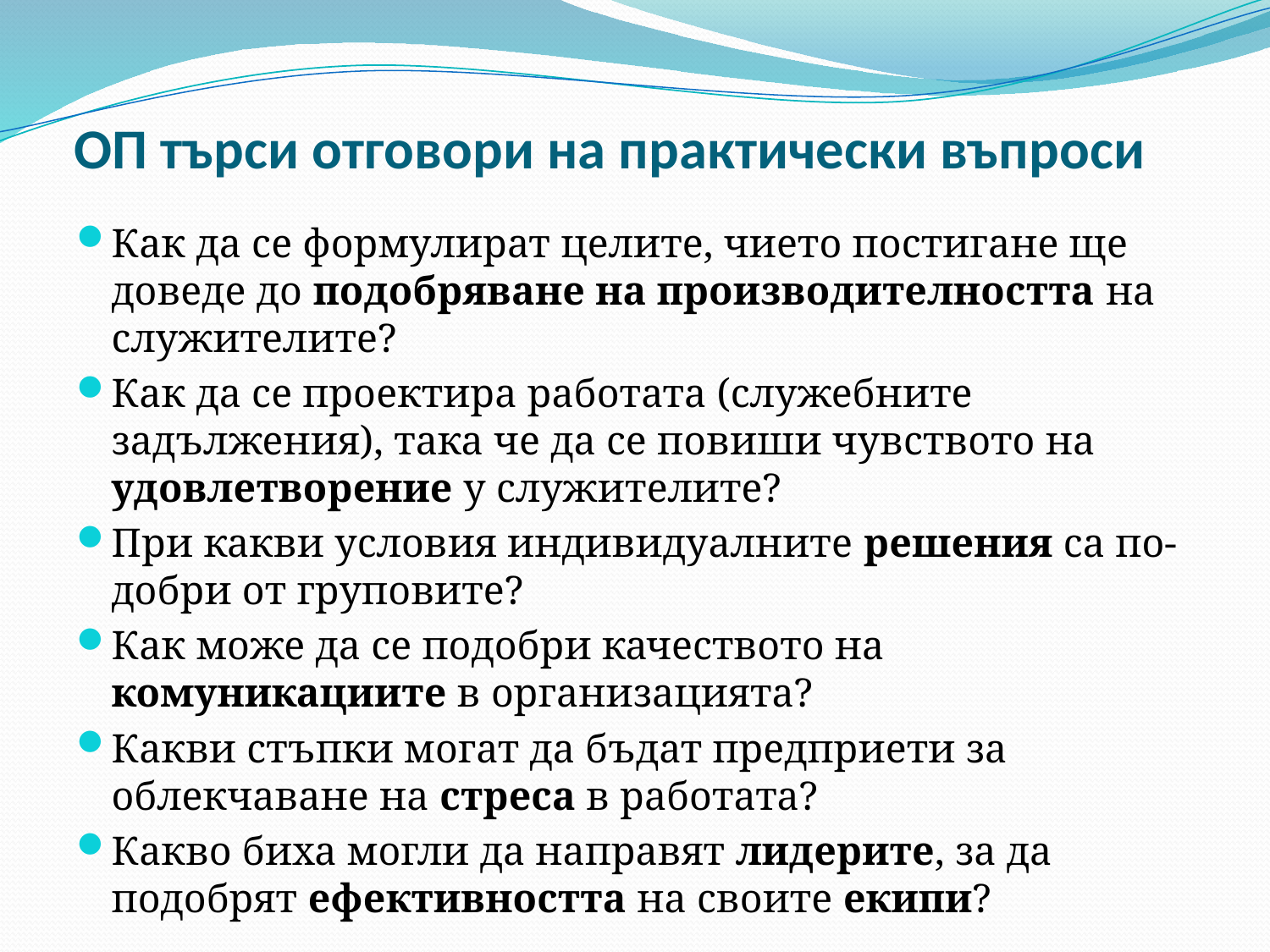

# ОП търси отговори на практически въпроси
Как да се формулират целите, чието постигане ще доведе до подобряване на производителността на служителите?
Как да се проектира работата (служебните задължения), така че да се повиши чувството на удовлетворение у служителите?
При какви условия индивидуалните решения са по- добри от груповите?
Как може да се подобри качеството на комуникациите в организацията?
Какви стъпки могат да бъдат предприети за облекчаване на стреса в работата?
Какво биха могли да направят лидерите, за да подобрят ефективността на своите екипи?